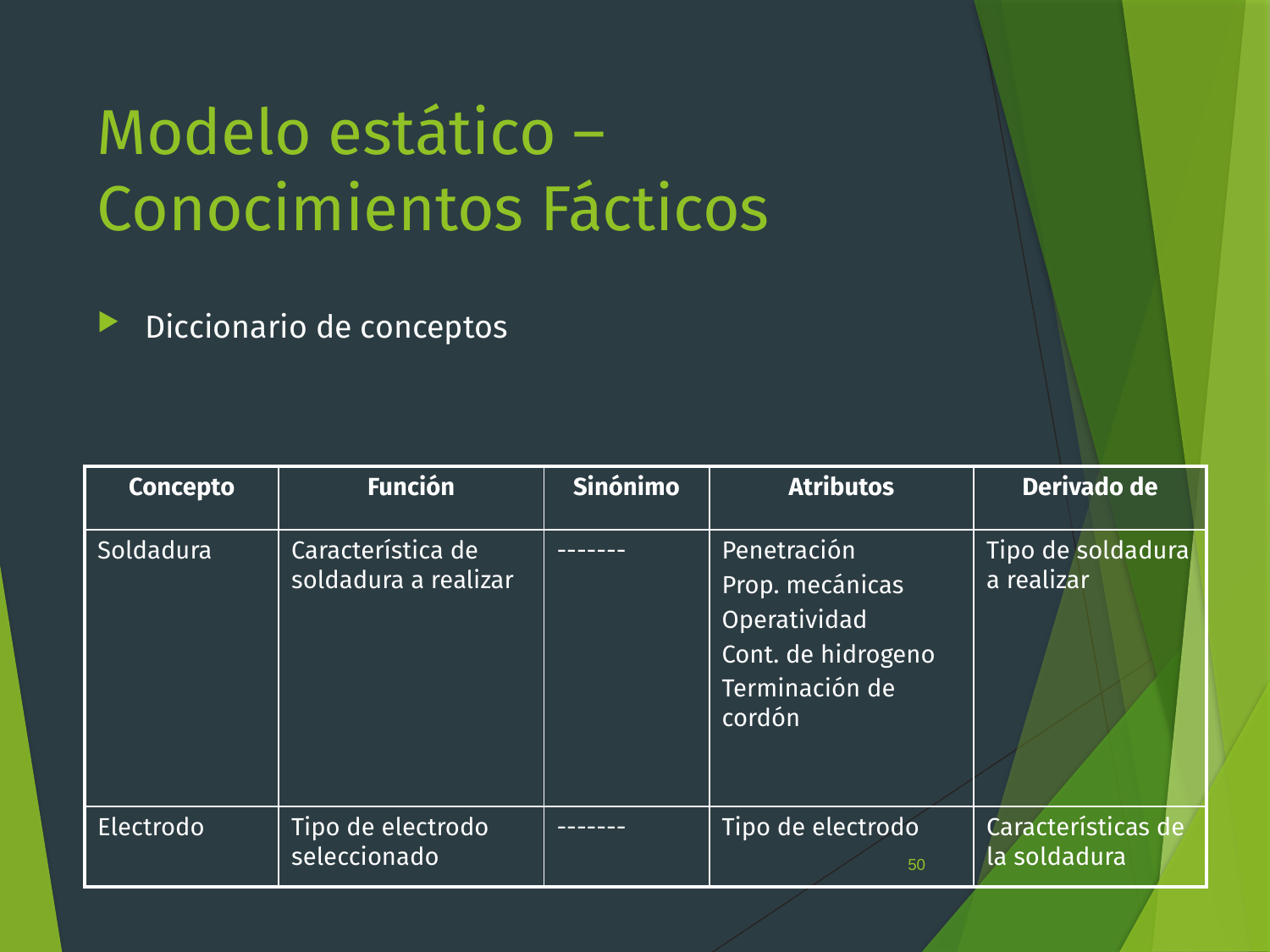

# Modelo estático – Conocimientos Fácticos
Diccionario de conceptos
| Concepto | Función | Sinónimo | Atributos | Derivado de |
| --- | --- | --- | --- | --- |
| Soldadura | Característica de soldadura a realizar | ------- | Penetración Prop. mecánicas Operatividad Cont. de hidrogeno Terminación de cordón | Tipo de soldadura a realizar |
| Electrodo | Tipo de electrodo seleccionado | ------- | Tipo de electrodo | Características de la soldadura |
50